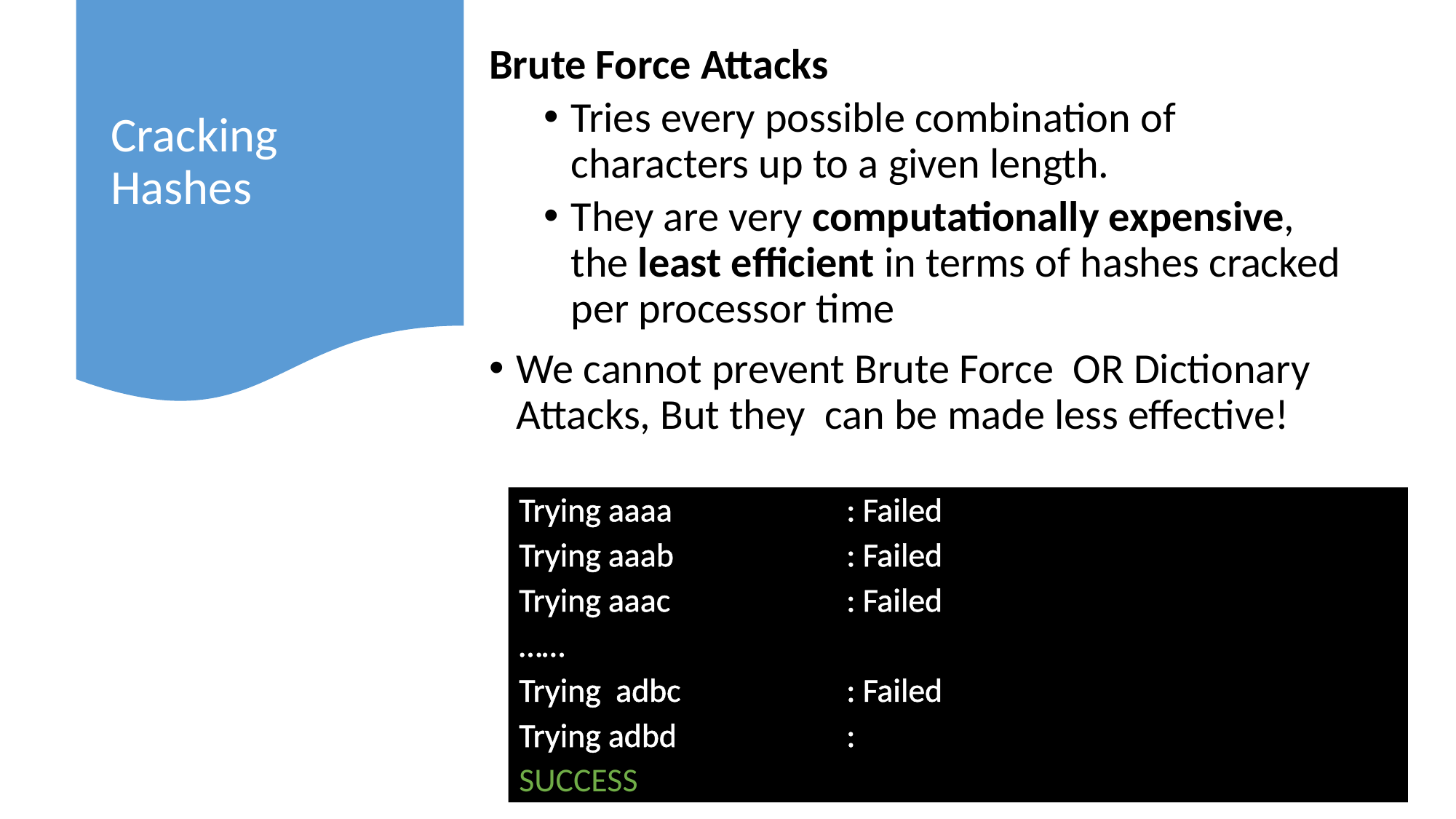

# Cracking Hashes
Brute Force Attacks
Tries every possible combination of characters up to a given length.
They are very computationally expensive, the least efficient in terms of hashes cracked per processor time
We cannot prevent Brute Force  OR Dictionary Attacks, But they  can be made less effective!

Trying aaaa		: Failed
Trying aaab		: Failed
Trying aaac		: Failed
……
Trying  adbc		: Failed
Trying adbd 		:
SUCCESS